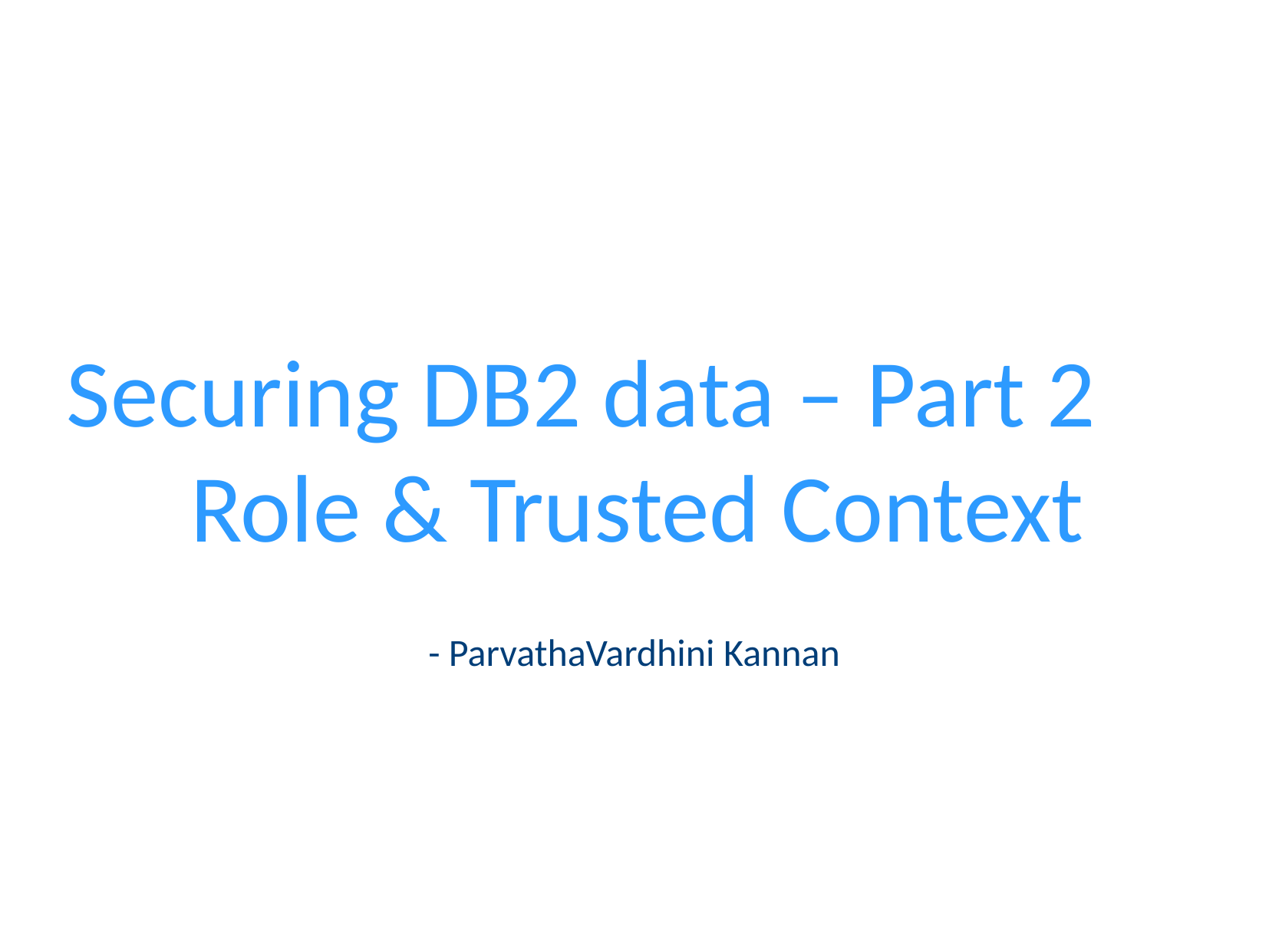

Securing DB2 data – Part 2
Role & Trusted Context
- ParvathaVardhini Kannan